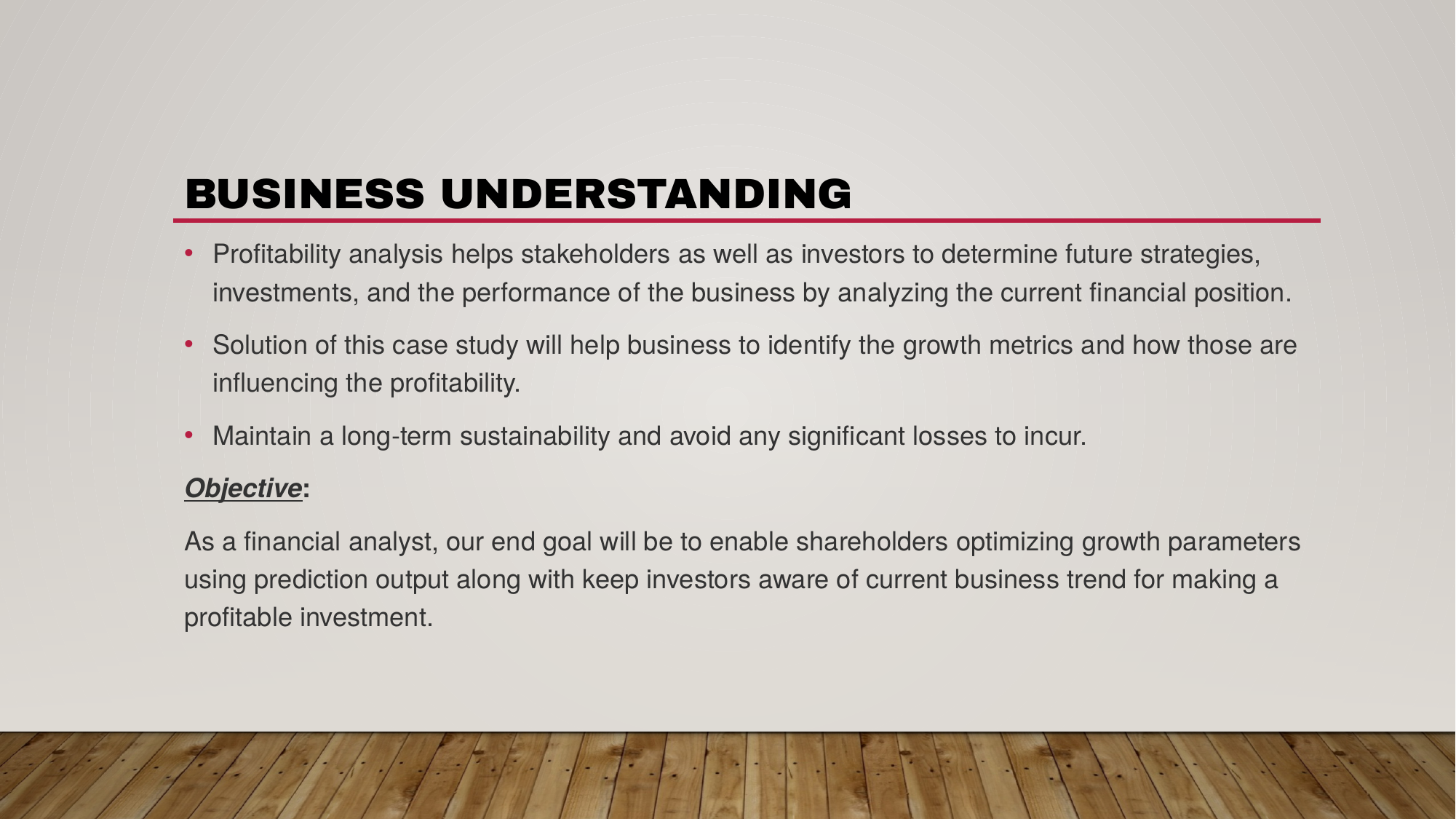

# Business understanding
Profitability analysis helps stakeholders as well as investors to determine future strategies, investments, and the performance of the business by analyzing the current financial position.
Solution of this case study will help business to identify the growth metrics and how those are influencing the profitability.
Maintain a long-term sustainability and avoid any significant losses to incur.
Objective:
As a financial analyst, our end goal will be to enable shareholders optimizing growth parameters using prediction output along with keep investors aware of current business trend for making a profitable investment.